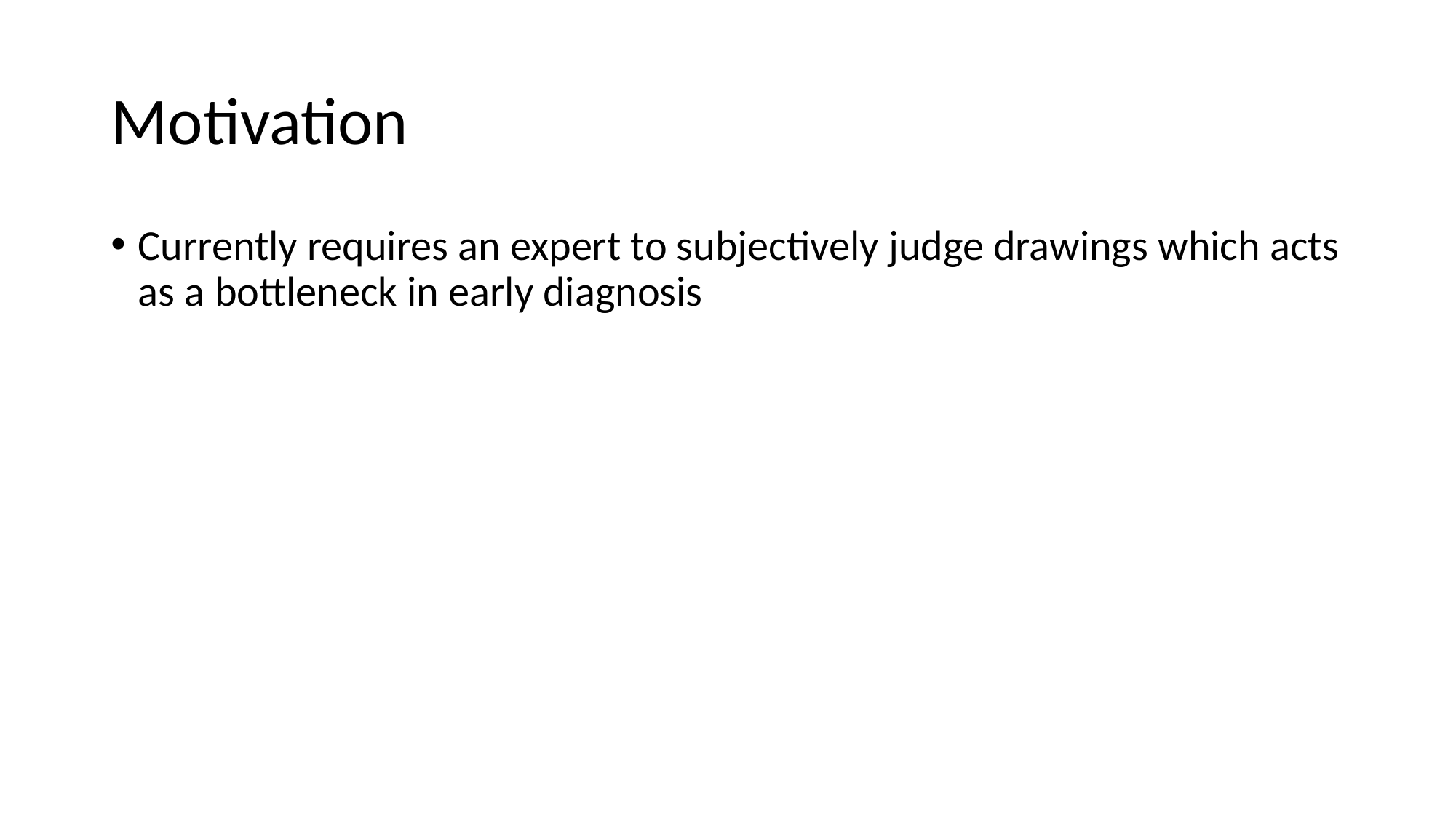

# Motivation
Currently requires an expert to subjectively judge drawings which acts as a bottleneck in early diagnosis